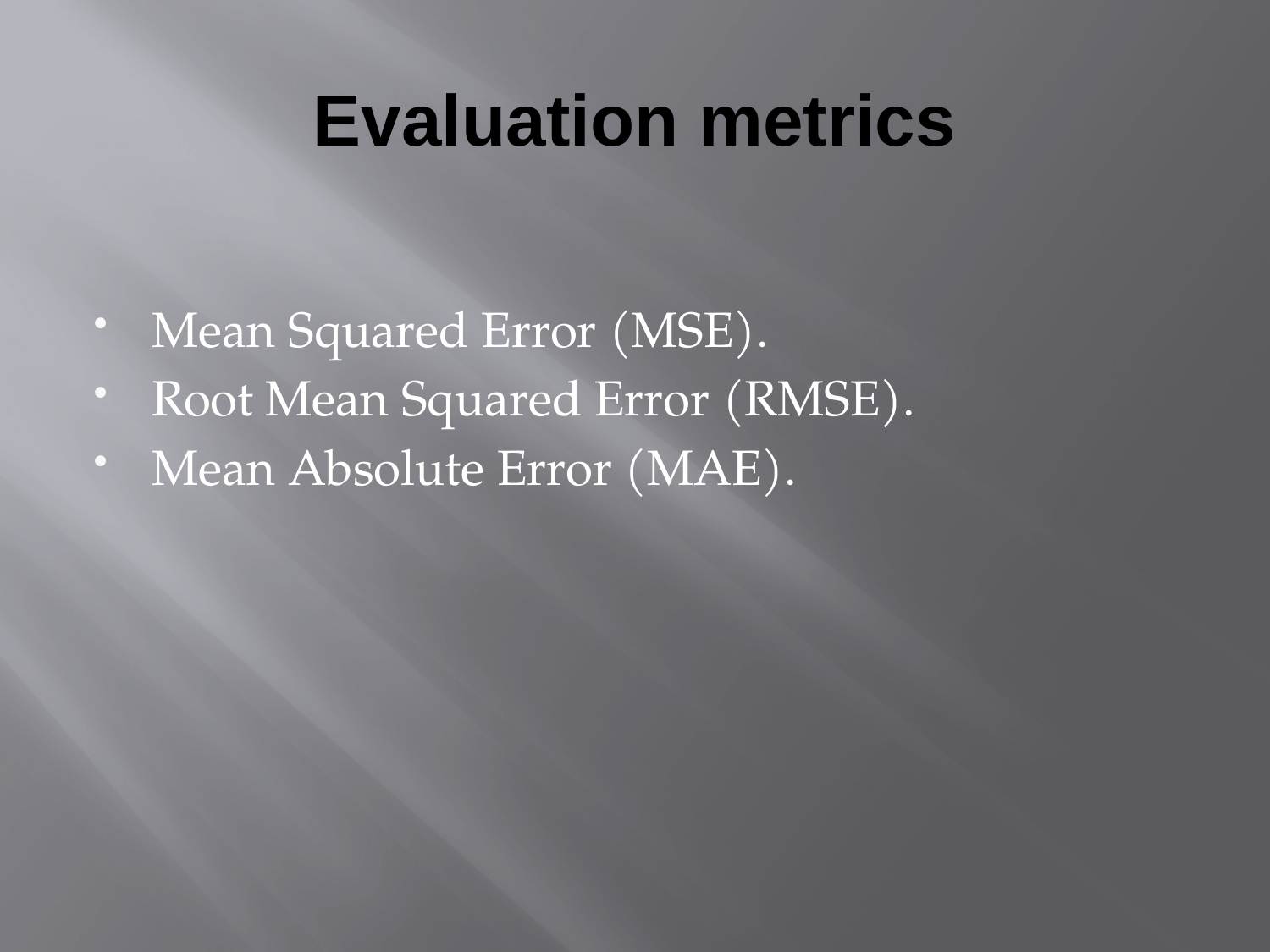

# Evaluation metrics

Mean Squared Error (MSE).
Root Mean Squared Error (RMSE).
Mean Absolute Error (MAE).